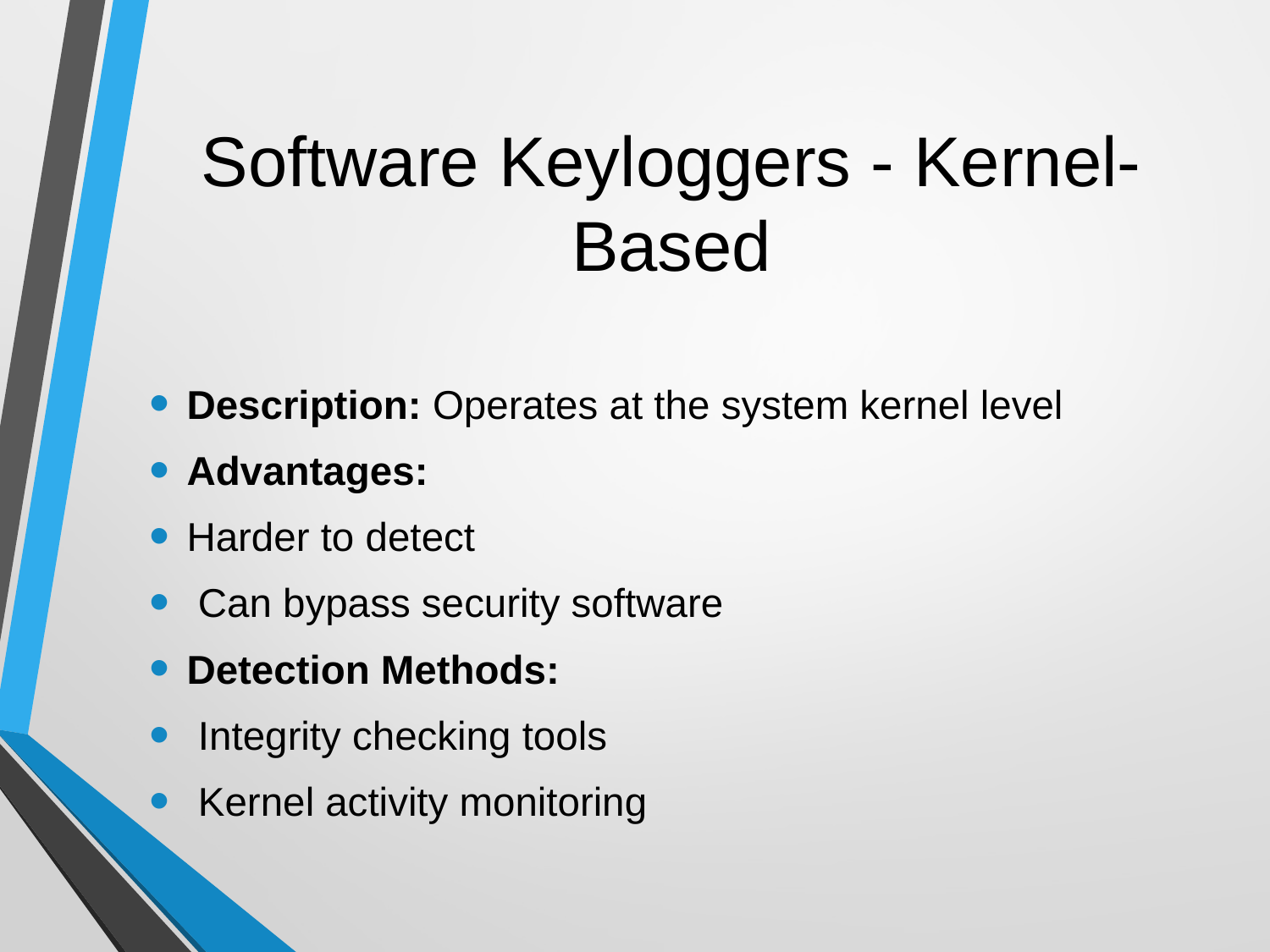

# Software Keyloggers - Kernel-Based
Description: Operates at the system kernel level
Advantages:
Harder to detect
 Can bypass security software
Detection Methods:
 Integrity checking tools
 Kernel activity monitoring